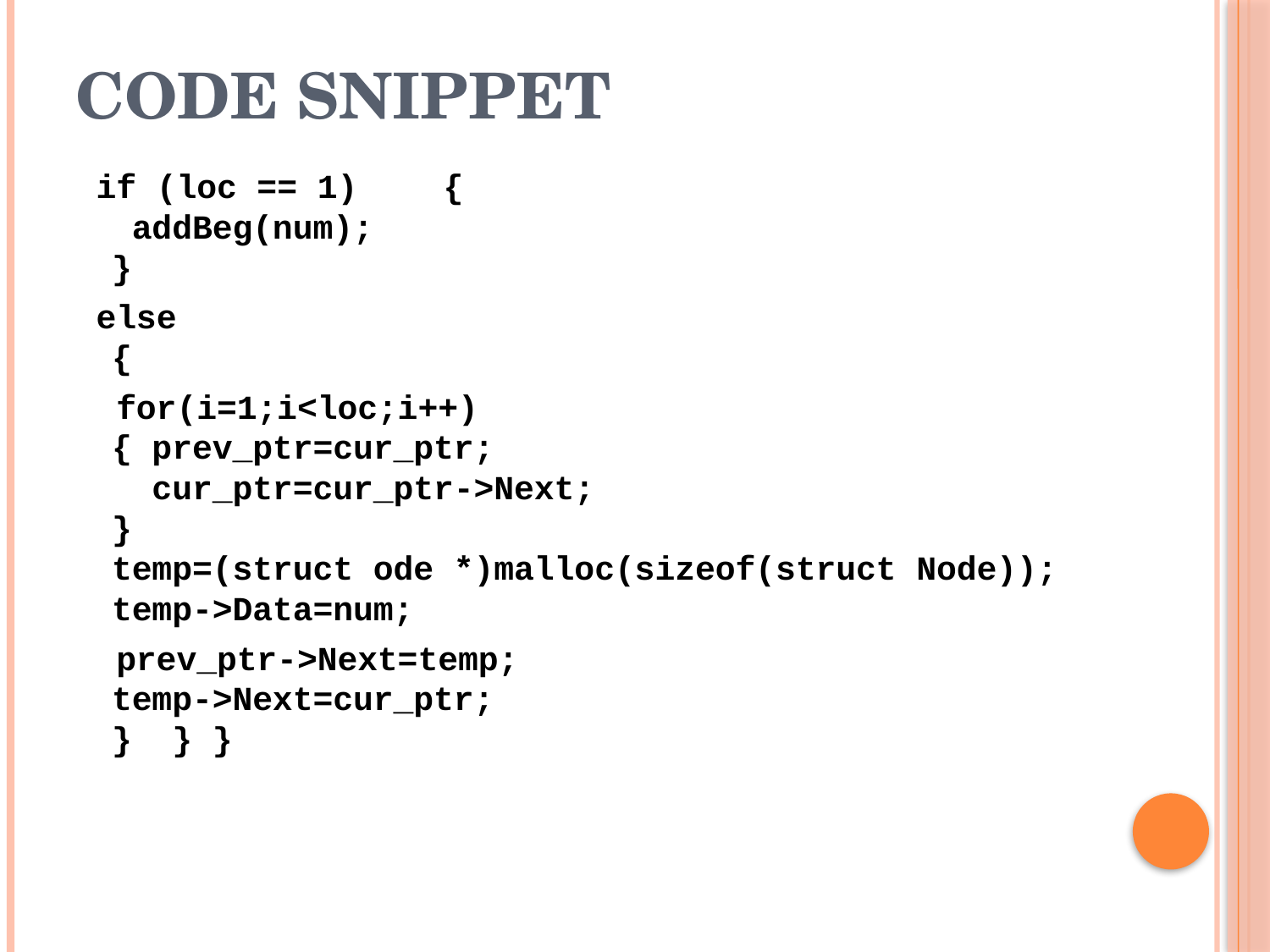

# Code snippet
 if (loc == 1) 	{
 addBeg(num);
}
 else
{
  for(i=1;i<loc;i++)
{ prev_ptr=cur_ptr;
  cur_ptr=cur_ptr->Next;
}
temp=(struct ode *)malloc(sizeof(struct Node));
temp->Data=num;
  prev_ptr->Next=temp;
temp->Next=cur_ptr;
}  } }
31